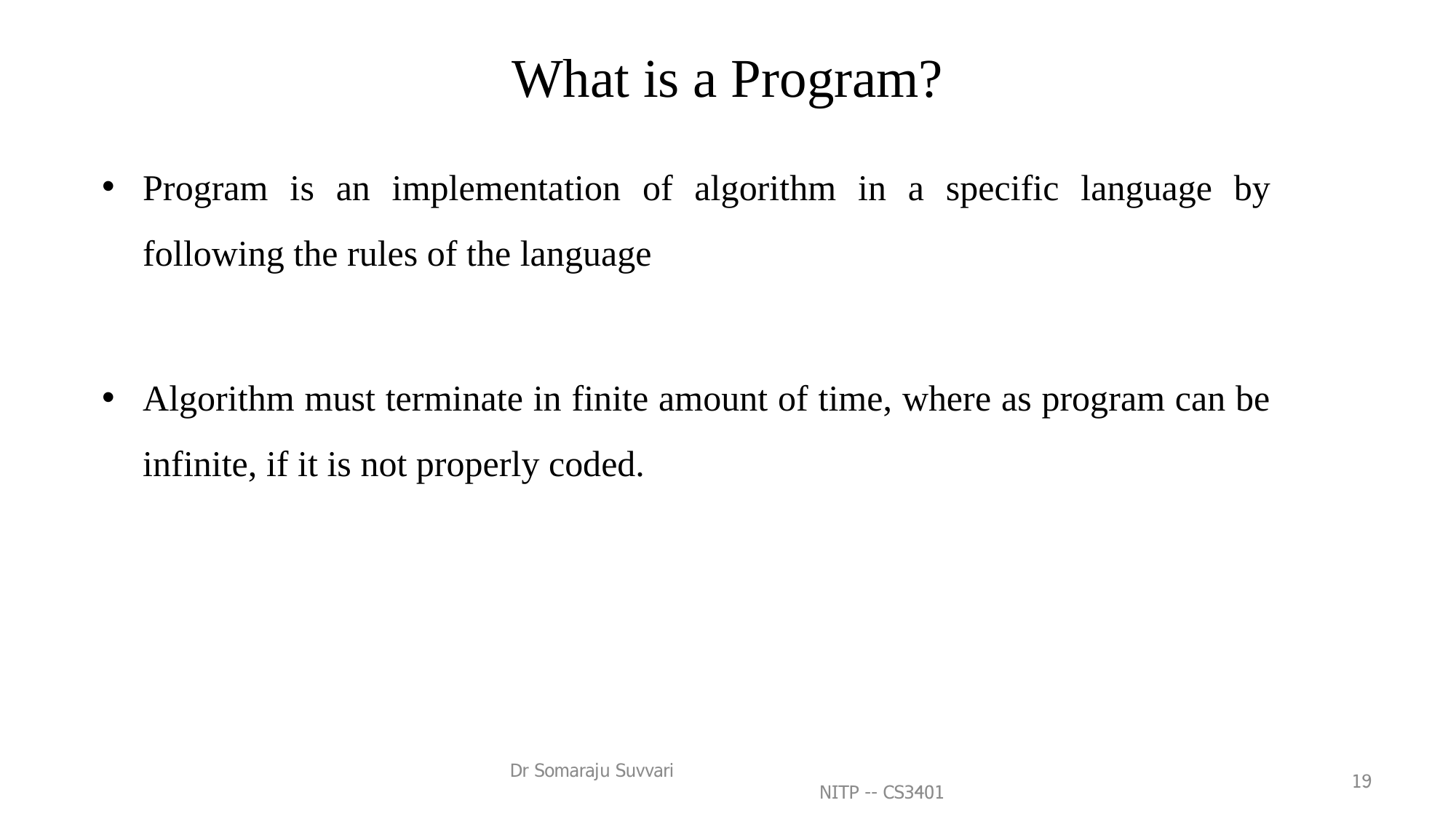

# What is a Program?
Program is an implementation of algorithm in a specific language by following the rules of the language

Algorithm must terminate in finite amount of time, where as program can be infinite, if it is not properly coded.

Dr Somaraju Suvvari                                                                                                        NITP -- CS3401
19